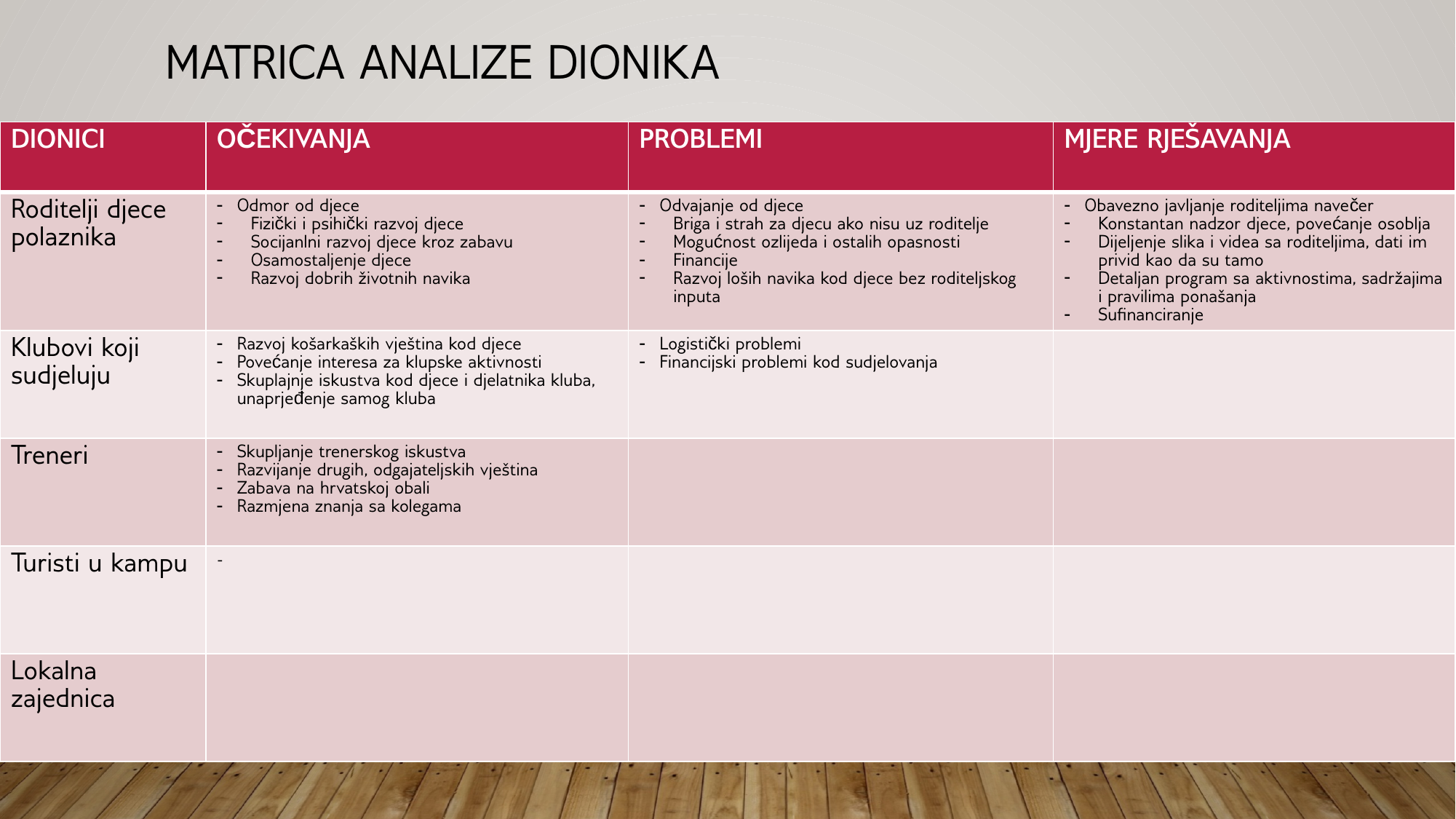

# Matrica analize dionika
| DIONICI | OČEKIVANJA | PROBLEMI | MJERE RJEŠAVANJA |
| --- | --- | --- | --- |
| Roditelji djece polaznika | Odmor od djece Fizički i psihički razvoj djece Socijanlni razvoj djece kroz zabavu Osamostaljenje djece Razvoj dobrih životnih navika | Odvajanje od djece Briga i strah za djecu ako nisu uz roditelje Mogućnost ozlijeda i ostalih opasnosti Financije Razvoj loših navika kod djece bez roditeljskog inputa | Obavezno javljanje roditeljima navečer Konstantan nadzor djece, povećanje osoblja Dijeljenje slika i videa sa roditeljima, dati im privid kao da su tamo Detaljan program sa aktivnostima, sadržajima i pravilima ponašanja Sufinanciranje |
| Klubovi koji sudjeluju | Razvoj košarkaških vještina kod djece Povećanje interesa za klupske aktivnosti Skuplajnje iskustva kod djece i djelatnika kluba, unaprjeđenje samog kluba | Logistički problemi Financijski problemi kod sudjelovanja |  |
| Treneri | Skupljanje trenerskog iskustva Razvijanje drugih, odgajateljskih vještina Zabava na hrvatskoj obali Razmjena znanja sa kolegama |  |  |
| Turisti u kampu | - |  |  |
| Lokalna zajednica |  |  |  |